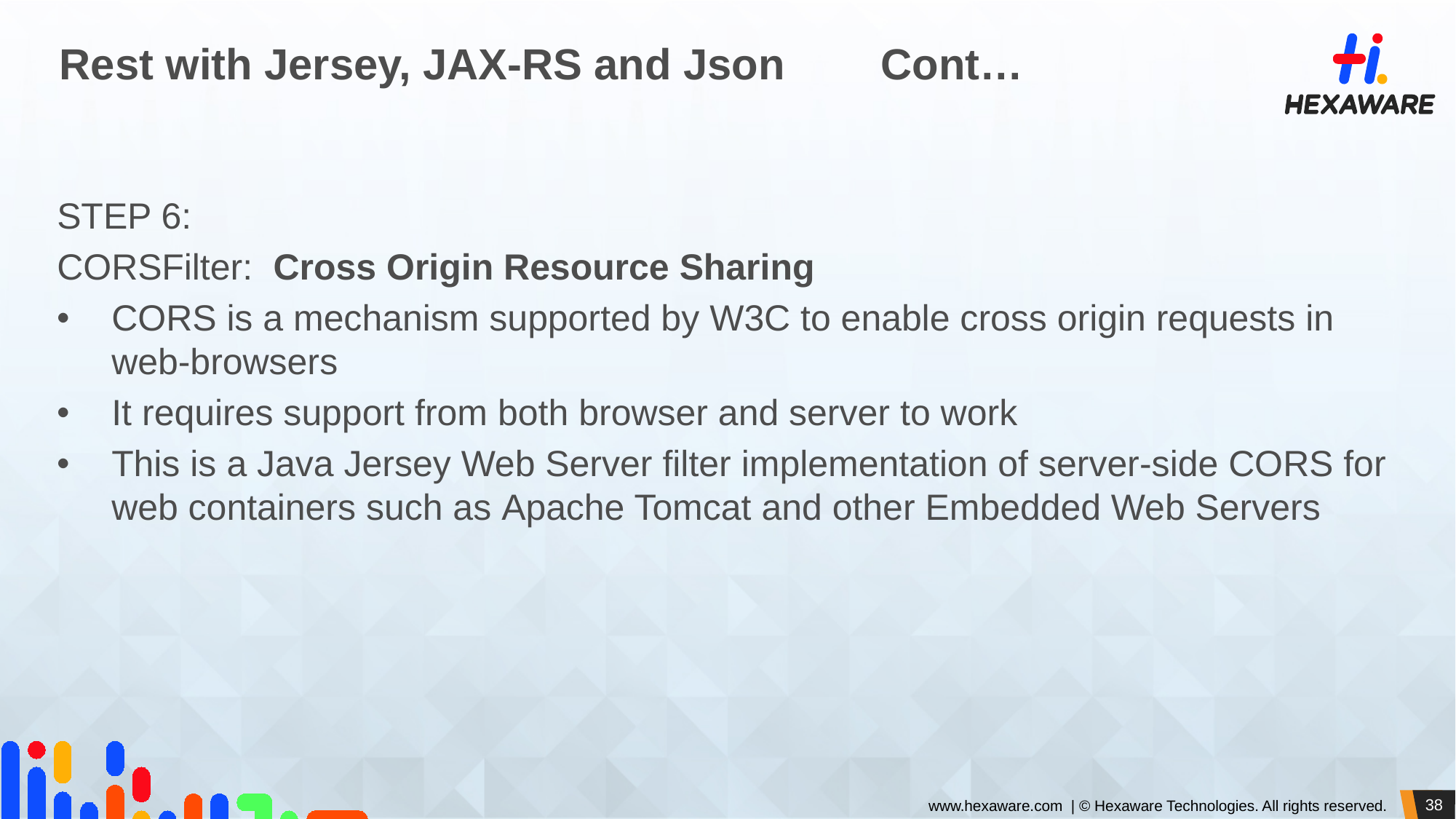

# Rest with Jersey, JAX-RS and Json        Cont…
STEP 6:
CORSFilter:  Cross Origin Resource Sharing
CORS is a mechanism supported by W3C to enable cross origin requests in web-browsers
It requires support from both browser and server to work
This is a Java Jersey Web Server filter implementation of server-side CORS for web containers such as Apache Tomcat and other Embedded Web Servers